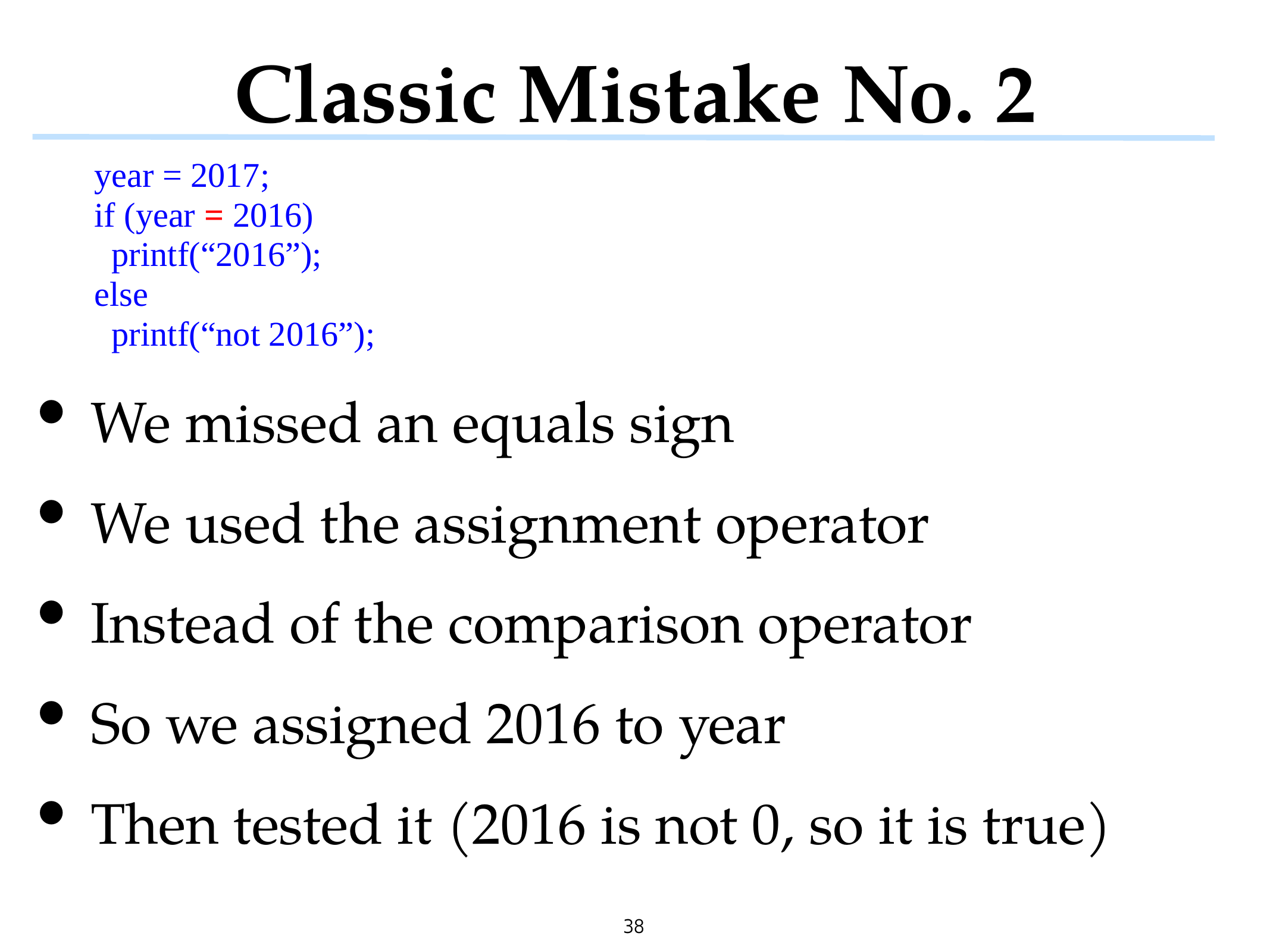

# Classic Mistake No. 2
year = 2017;
if (year = 2016)
  printf(“2016”);
else
  printf(“not 2016”);
We missed an equals sign
We used the assignment operator
Instead of the comparison operator
So we assigned 2016 to year
Then tested it (2016 is not 0, so it is true)
38